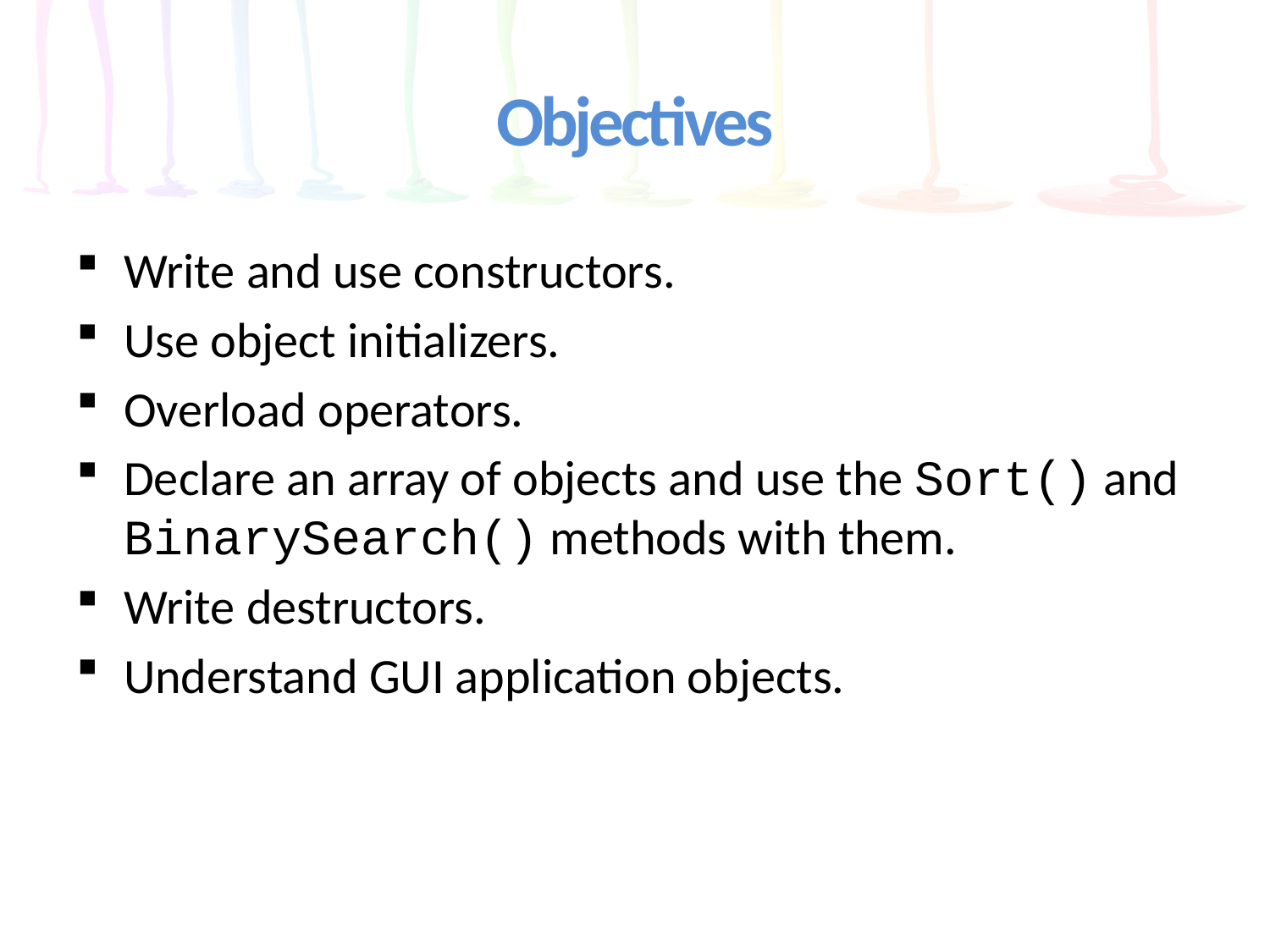

# Objectives
Write and use constructors.
Use object initializers.
Overload operators.
Declare an array of objects and use the Sort() and BinarySearch() methods with them.
Write destructors.
Understand GUI application objects.